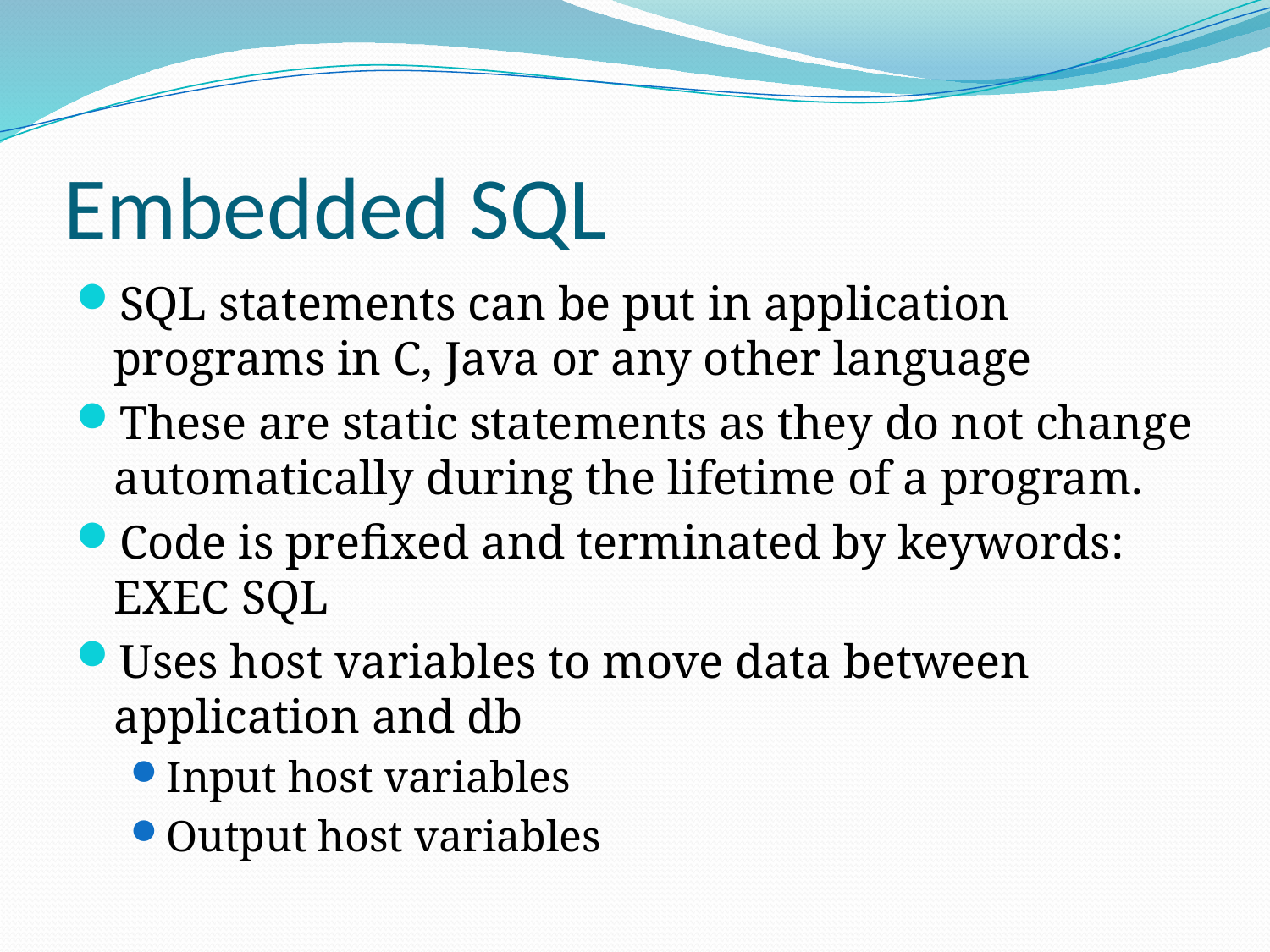

# Embedded SQL
SQL statements can be put in application programs in C, Java or any other language
These are static statements as they do not change automatically during the lifetime of a program.
Code is prefixed and terminated by keywords: EXEC SQL
Uses host variables to move data between application and db
Input host variables
Output host variables